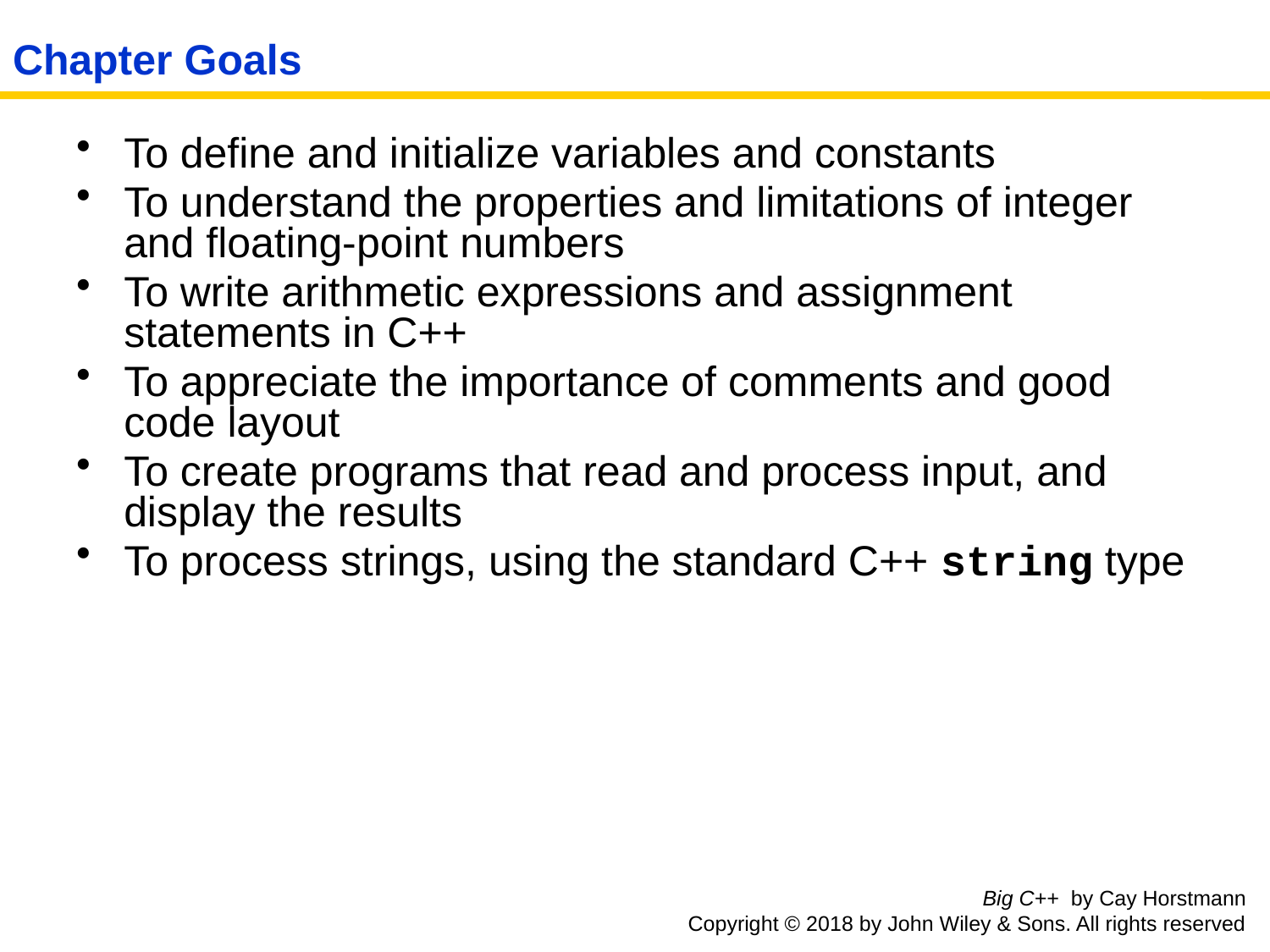

# Chapter Goals
To define and initialize variables and constants
To understand the properties and limitations of integer and floating-point numbers
To write arithmetic expressions and assignment statements in C++
To appreciate the importance of comments and good code layout
To create programs that read and process input, and display the results
To process strings, using the standard C++ string type
Big C++  by Cay Horstmann
Copyright © 2018 by John Wiley & Sons. All rights reserved